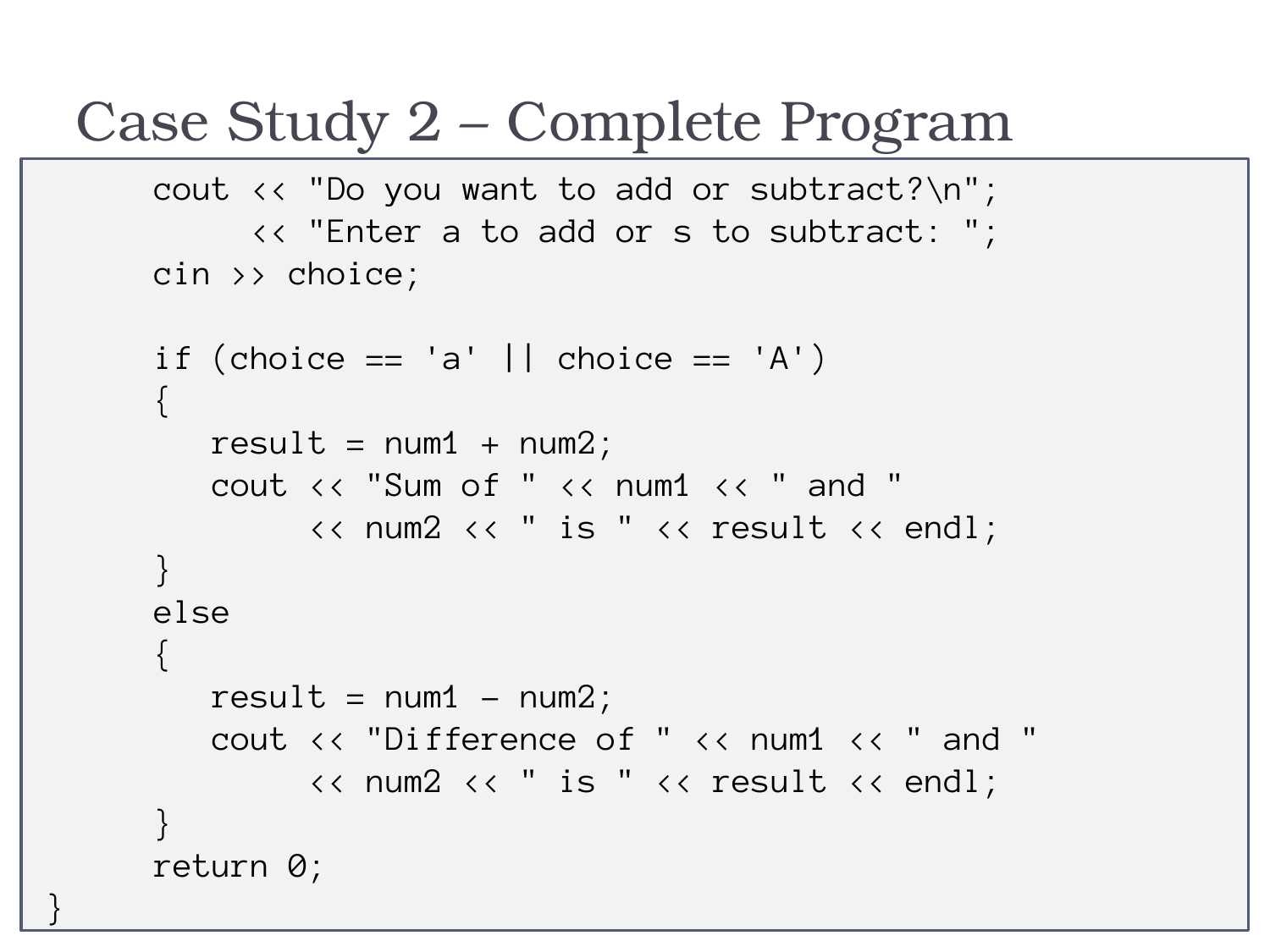

# Case Study 2 – Complete Program
	cout << "Do you want to add or subtract?\n";
	     << "Enter a to add or s to subtract: ";
	cin >> choice;

	if (choice == 'a' || choice == 'A')
	{
	   result = num1 + num2;
	   cout << "Sum of " << num1 << " and "
	        << num2 << " is " << result << endl;
	}
	else
	{
	   result = num1 - num2;
	   cout << "Difference of " << num1 << " and "
	        << num2 << " is " << result << endl;
	}
	return 0;
 }

56